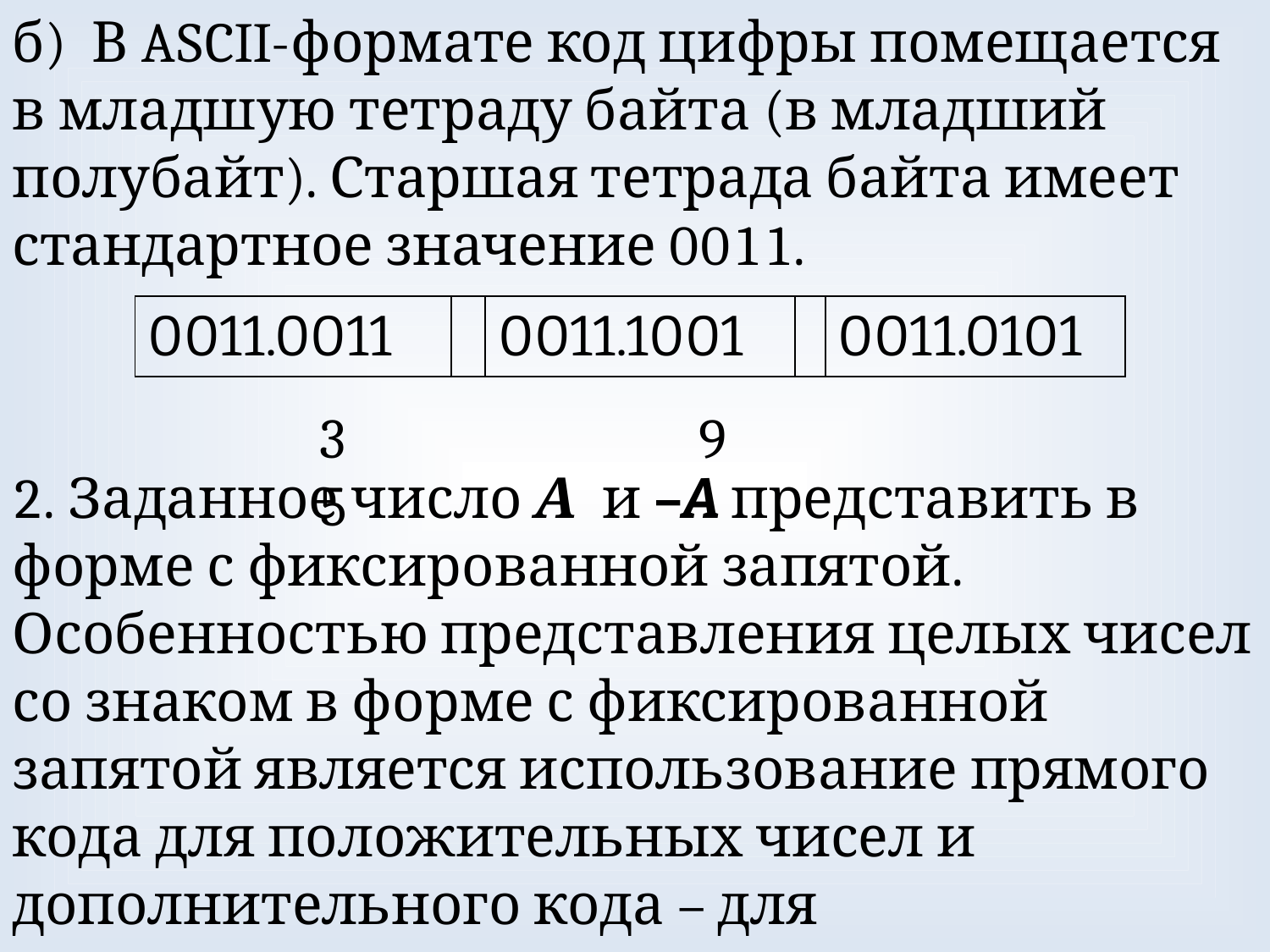

б)  В ASCII-формате код цифры помещается в младшую тетраду байта (в младший полубайт). Старшая тетрада байта имеет стандартное значение 0011.
| 0011.0011 |  | 0011.1001 |  | 0011.0101 |
| --- | --- | --- | --- | --- |
3                            9                         5
2. Заданное число А  и –A представить в форме с фиксированной запятой.
Особенностью представления целых чисел со знаком в форме с фиксированной запятой является использование прямого кода для положительных чисел и дополнительного кода – для отрицательных чисел.